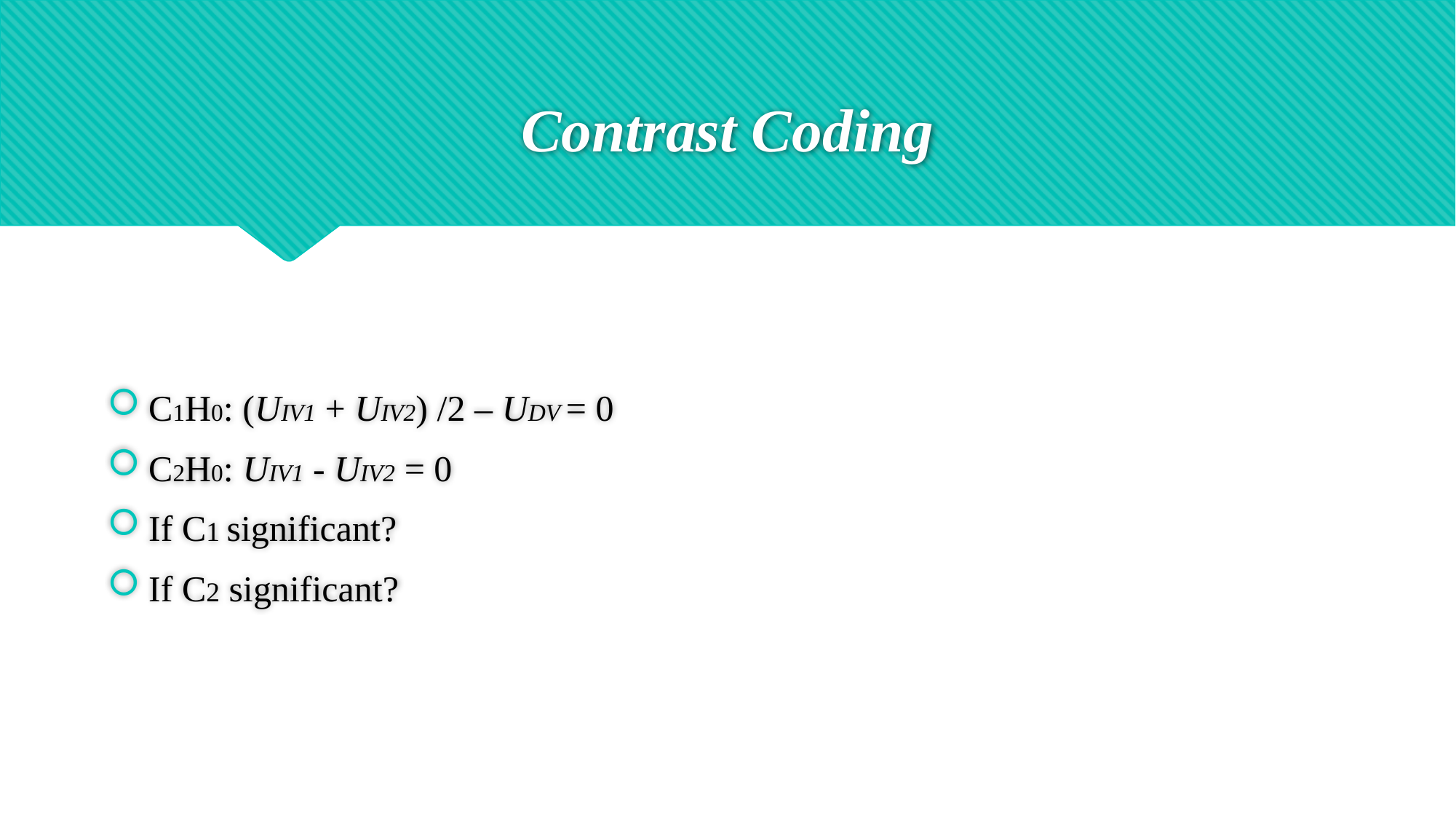

# Contrast Coding
C1H0: (UIV1 + UIV2) /2 – UDV = 0
C2H0: UIV1 - UIV2 = 0
If C1 significant?
If C2 significant?